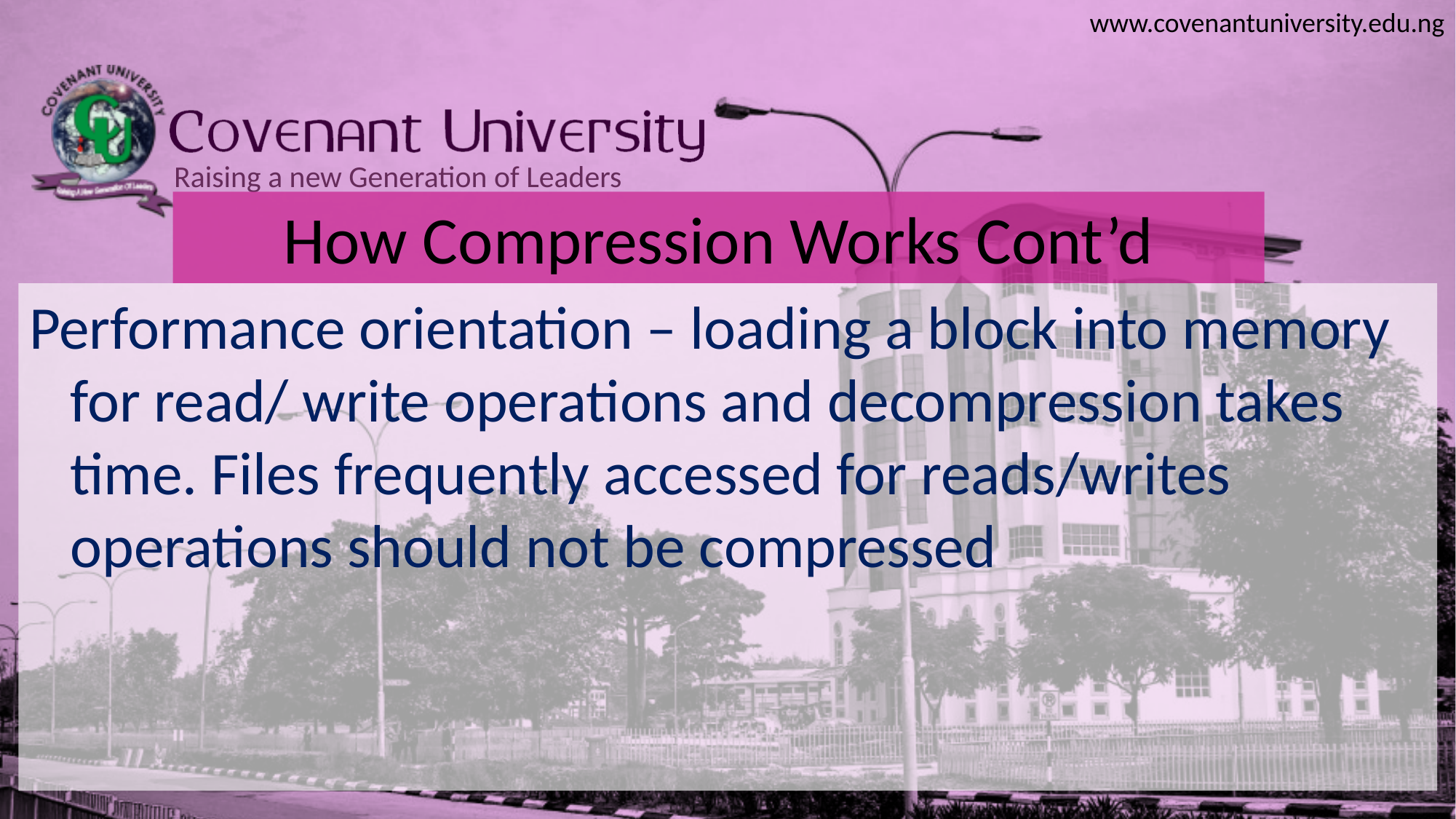

How Compression Works Cont’d
Performance orientation – loading a block into memory for read/ write operations and decompression takes time. Files frequently accessed for reads/writes operations should not be compressed